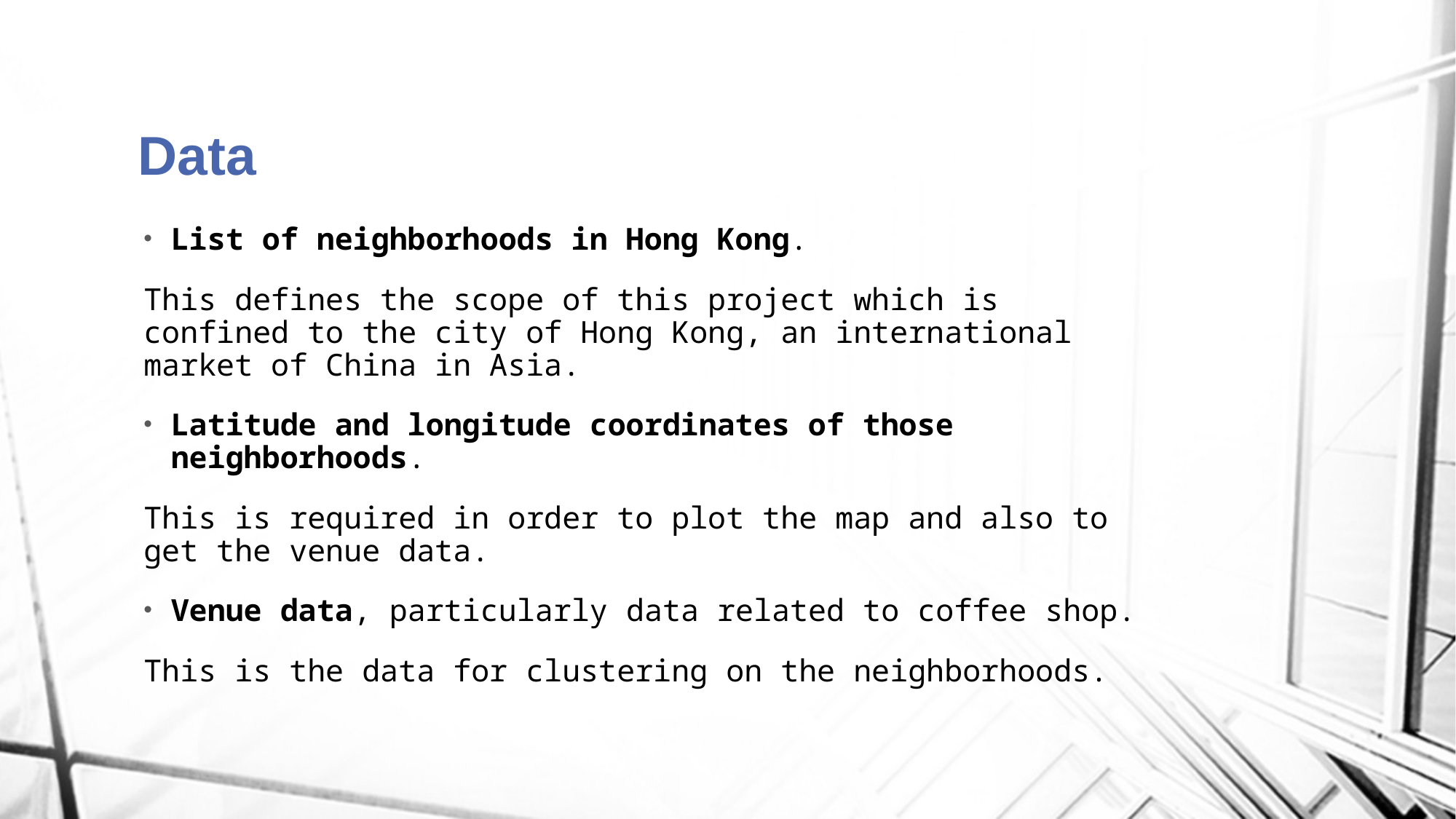

# Data
List of neighborhoods in Hong Kong.
This defines the scope of this project which is confined to the city of Hong Kong, an international market of China in Asia.
Latitude and longitude coordinates of those neighborhoods.
This is required in order to plot the map and also to get the venue data.
Venue data, particularly data related to coffee shop.
This is the data for clustering on the neighborhoods.